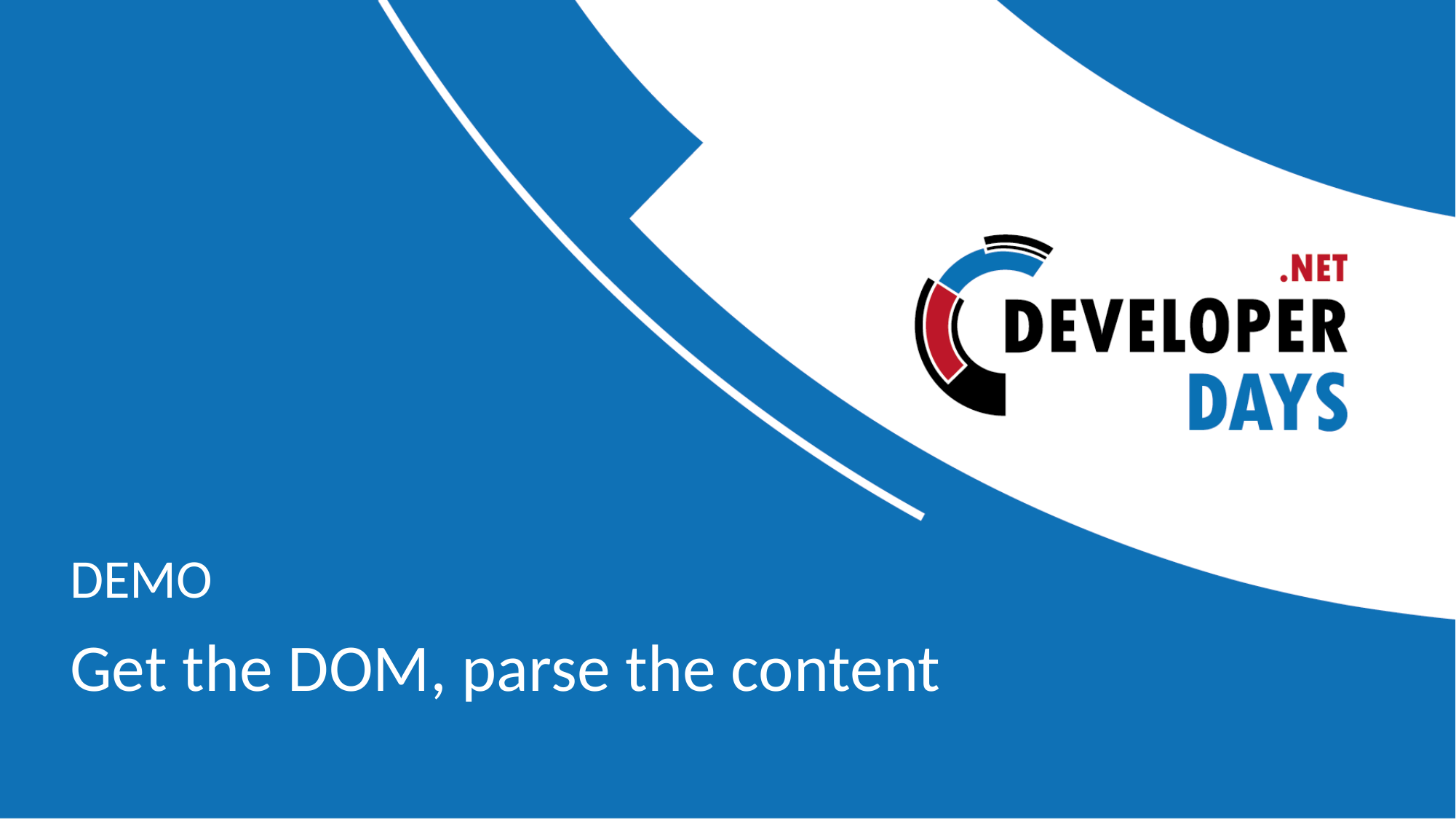

# DEMO
Get the DOM, parse the content